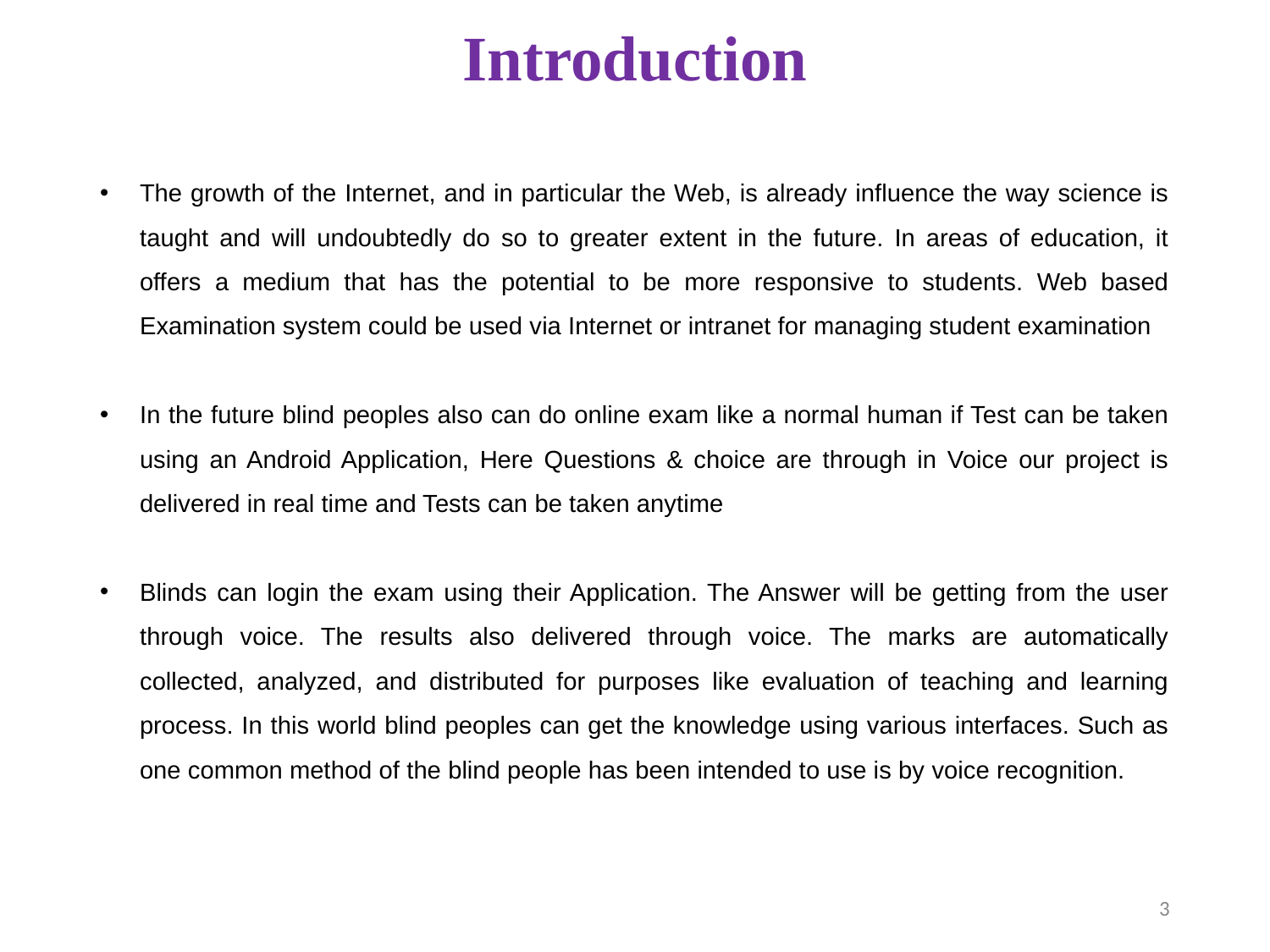

# Introduction
The growth of the Internet, and in particular the Web, is already influence the way science is taught and will undoubtedly do so to greater extent in the future. In areas of education, it offers a medium that has the potential to be more responsive to students. Web based Examination system could be used via Internet or intranet for managing student examination

In the future blind peoples also can do online exam like a normal human if Test can be taken using an Android Application, Here Questions & choice are through in Voice our project is delivered in real time and Tests can be taken anytime

Blinds can login the exam using their Application. The Answer will be getting from the user through voice. The results also delivered through voice. The marks are automatically collected, analyzed, and distributed for purposes like evaluation of teaching and learning process. In this world blind peoples can get the knowledge using various interfaces. Such as one common method of the blind people has been intended to use is by voice recognition.

3